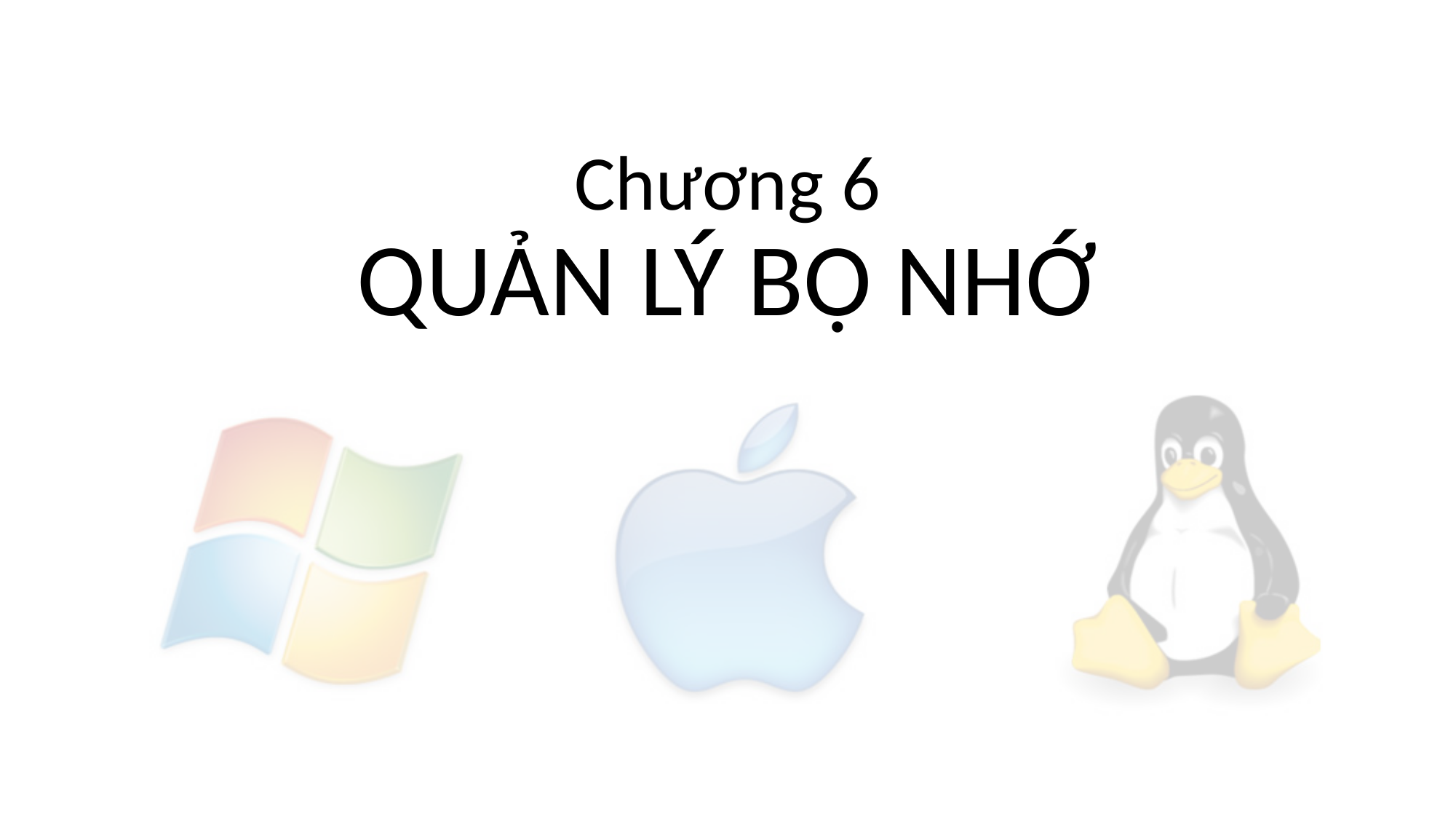

# Chương 6 QUẢN LÝ BỘ NHỚ